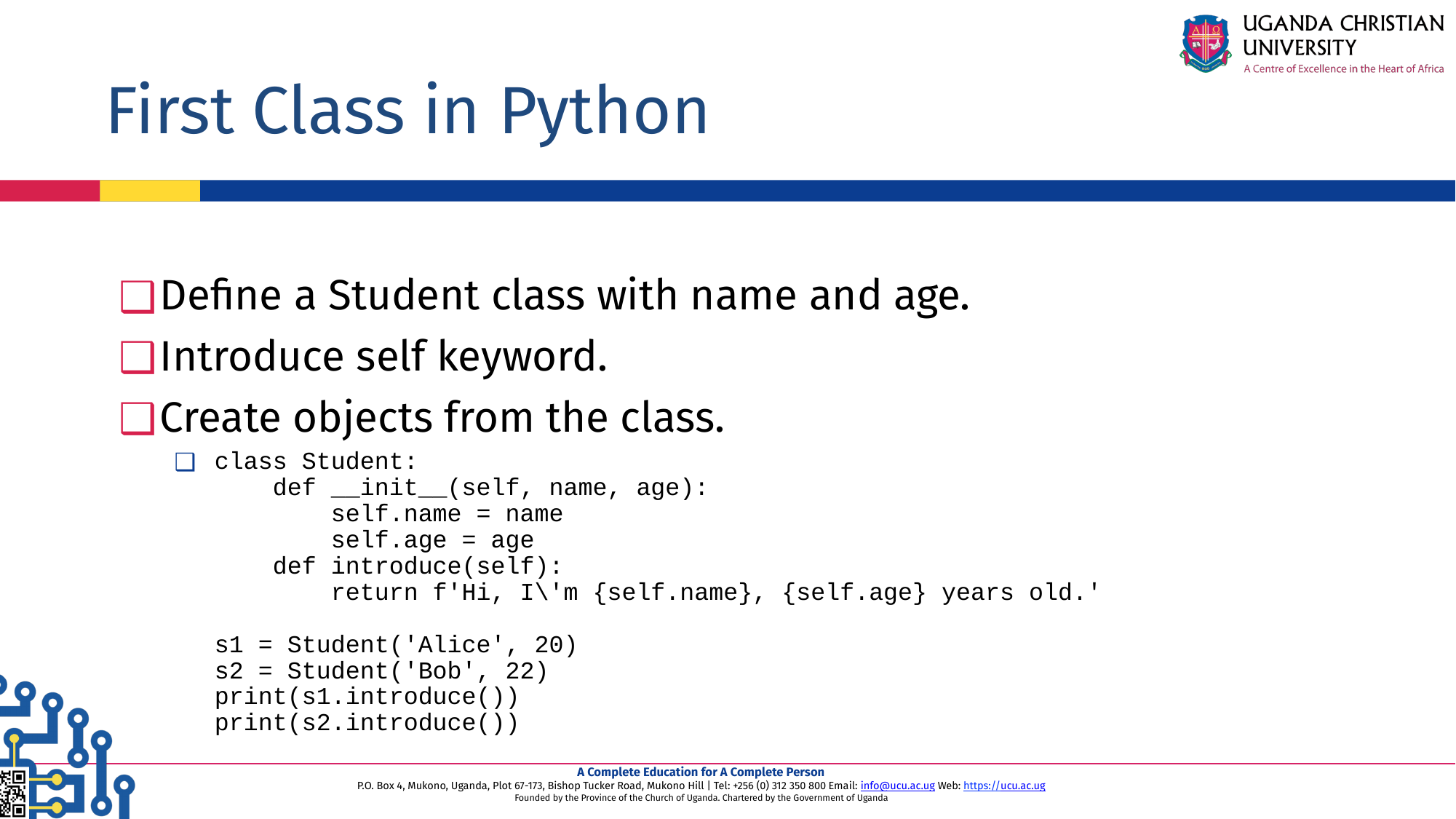

# First Class in Python

Define a Student class with name and age.
Introduce self keyword.
Create objects from the class.
class Student:
    def __init__(self, name, age):
        self.name = name
        self.age = age
    def introduce(self):
        return f'Hi, I\'m {self.name}, {self.age} years old.'
s1 = Student('Alice', 20)
s2 = Student('Bob', 22)
print(s1.introduce())
print(s2.introduce())